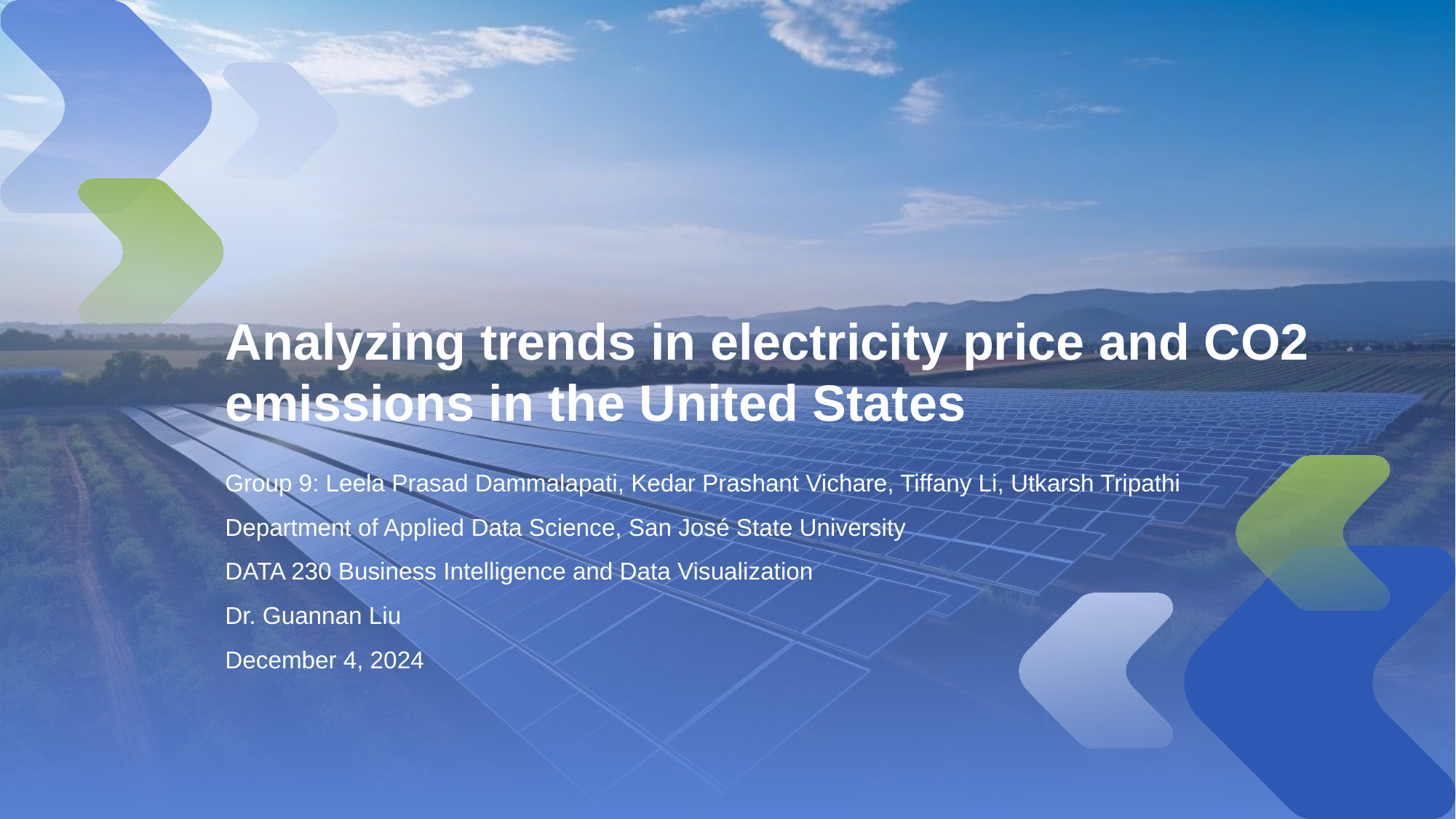

# Analyzing trends in electricity price and CO2 emissions in the United States
Group 9: Leela Prasad Dammalapati, Kedar Prashant Vichare, Tiffany Li, Utkarsh Tripathi
Department of Applied Data Science, San José State University
DATA 230 Business Intelligence and Data Visualization
Dr. Guannan Liu
December 4, 2024